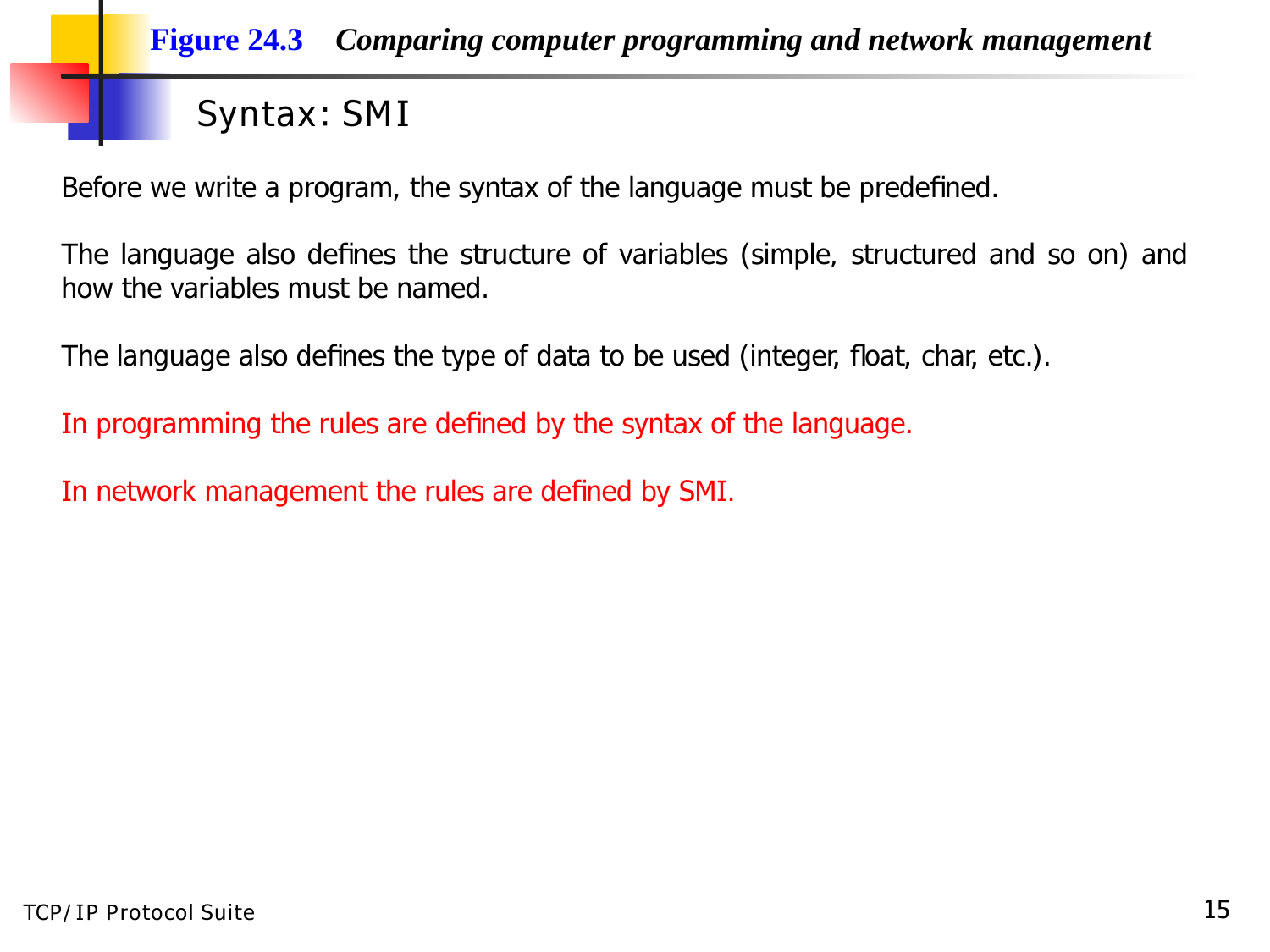

Figure 24.3    Comparing computer programming and network management

Syntax: SMI
Before we write a program, the syntax of the language must be predefined.

The language also defines the structure of variables (simple, structured and so on) and how the variables must be named.

The language also defines the type of data to be used (integer, float, char, etc.).

In programming the rules are defined by the syntax of the language.

In network management the rules are defined by SMI.
15
TCP/IP Protocol Suite